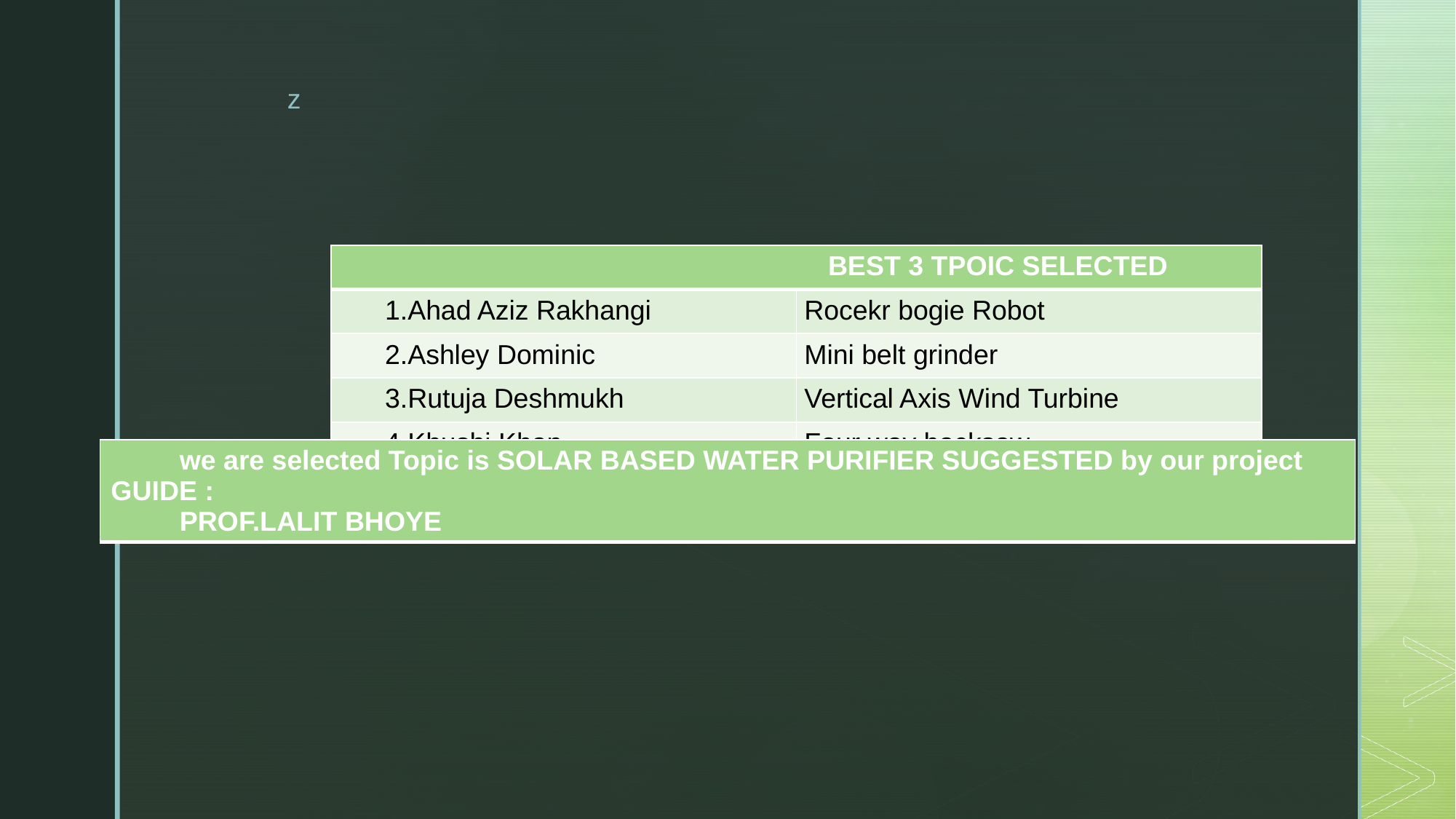

#
| BEST 3 TPOIC SELECTED |  |
| --- | --- |
| 1.Ahad Aziz Rakhangi | Rocekr bogie Robot |
| 2.Ashley Dominic | Mini belt grinder |
| 3.Rutuja Deshmukh | Vertical Axis Wind Turbine |
| 4.Khushi Khan | Four way hacksaw |
| we are selected Topic is SOLAR BASED WATER PURIFIER SUGGESTED by our project GUIDE : PROF.LALIT BHOYE |
| --- |